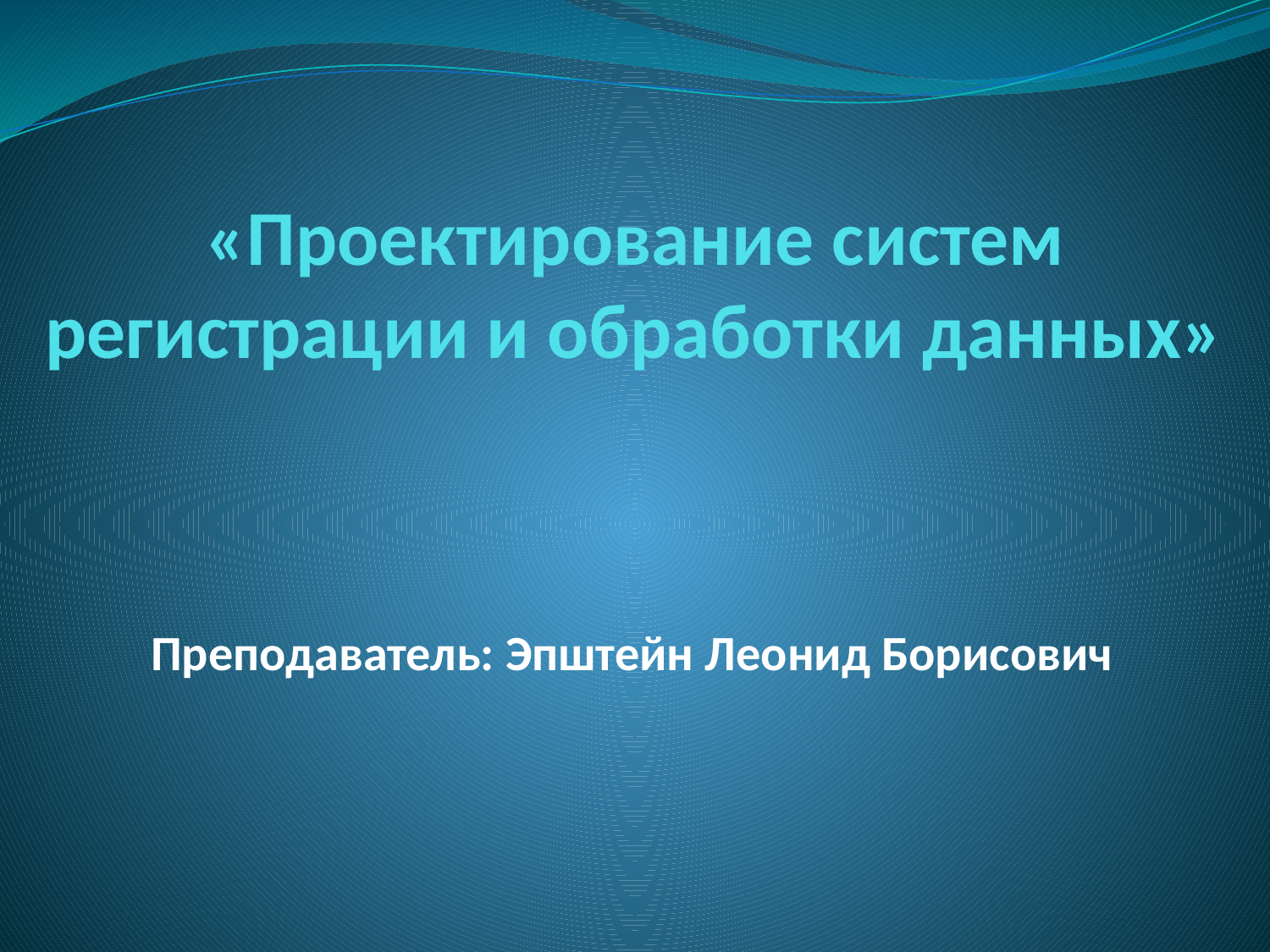

# «Проектирование систем регистрации и обработки данных»
Преподаватель: Эпштейн Леонид Борисович